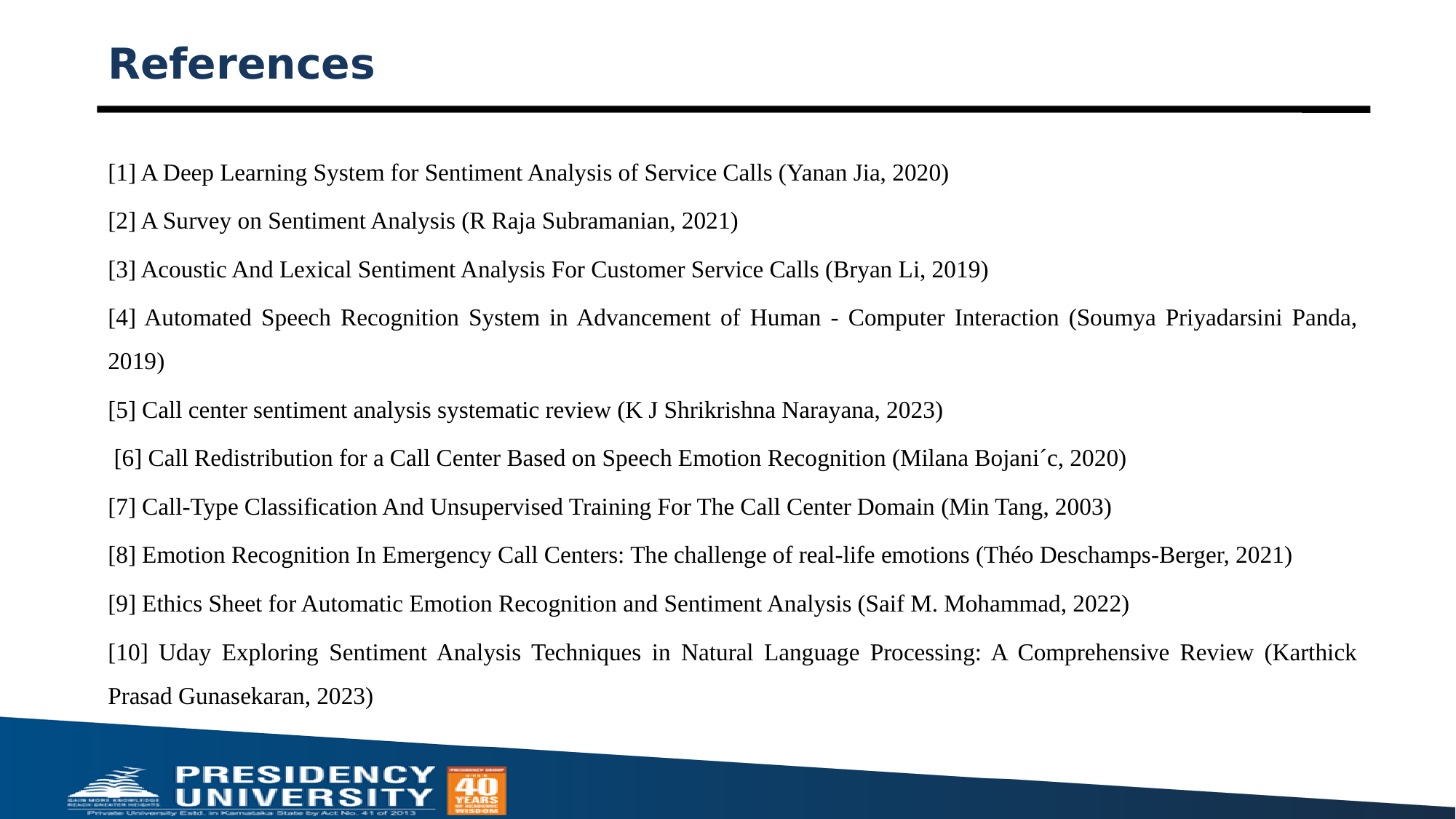

# References
[1] A Deep Learning System for Sentiment Analysis of Service Calls (Yanan Jia, 2020)
[2] A Survey on Sentiment Analysis (R Raja Subramanian, 2021)
[3] Acoustic And Lexical Sentiment Analysis For Customer Service Calls (Bryan Li, 2019)
[4] Automated Speech Recognition System in Advancement of Human - Computer Interaction (Soumya Priyadarsini Panda, 2019)
[5] Call center sentiment analysis systematic review (K J Shrikrishna Narayana, 2023)
 [6] Call Redistribution for a Call Center Based on Speech Emotion Recognition (Milana Bojani´c, 2020)
[7] Call-Type Classification And Unsupervised Training For The Call Center Domain (Min Tang, 2003)
[8] Emotion Recognition In Emergency Call Centers: The challenge of real-life emotions (Théo Deschamps-Berger, 2021)
[9] Ethics Sheet for Automatic Emotion Recognition and Sentiment Analysis (Saif M. Mohammad, 2022)
[10] Uday Exploring Sentiment Analysis Techniques in Natural Language Processing: A Comprehensive Review (Karthick Prasad Gunasekaran, 2023)